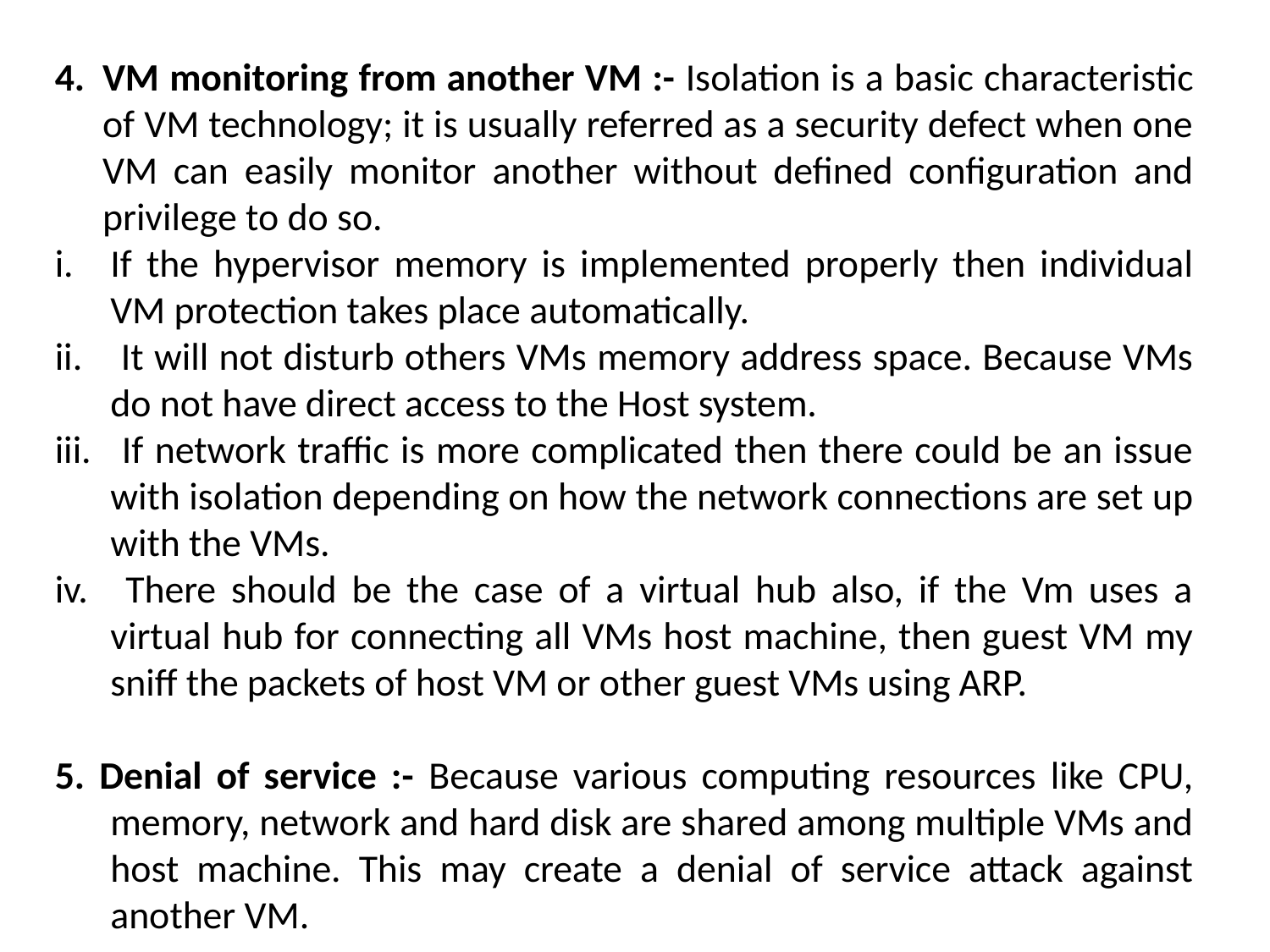

VM monitoring from another VM :- Isolation is a basic characteristic of VM technology; it is usually referred as a security defect when one VM can easily monitor another without defined configuration and privilege to do so.
If the hypervisor memory is implemented properly then individual VM protection takes place automatically.
 It will not disturb others VMs memory address space. Because VMs do not have direct access to the Host system.
 If network traffic is more complicated then there could be an issue with isolation depending on how the network connections are set up with the VMs.
 There should be the case of a virtual hub also, if the Vm uses a virtual hub for connecting all VMs host machine, then guest VM my sniff the packets of host VM or other guest VMs using ARP.

5. Denial of service :- Because various computing resources like CPU, memory, network and hard disk are shared among multiple VMs and host machine. This may create a denial of service attack against another VM.